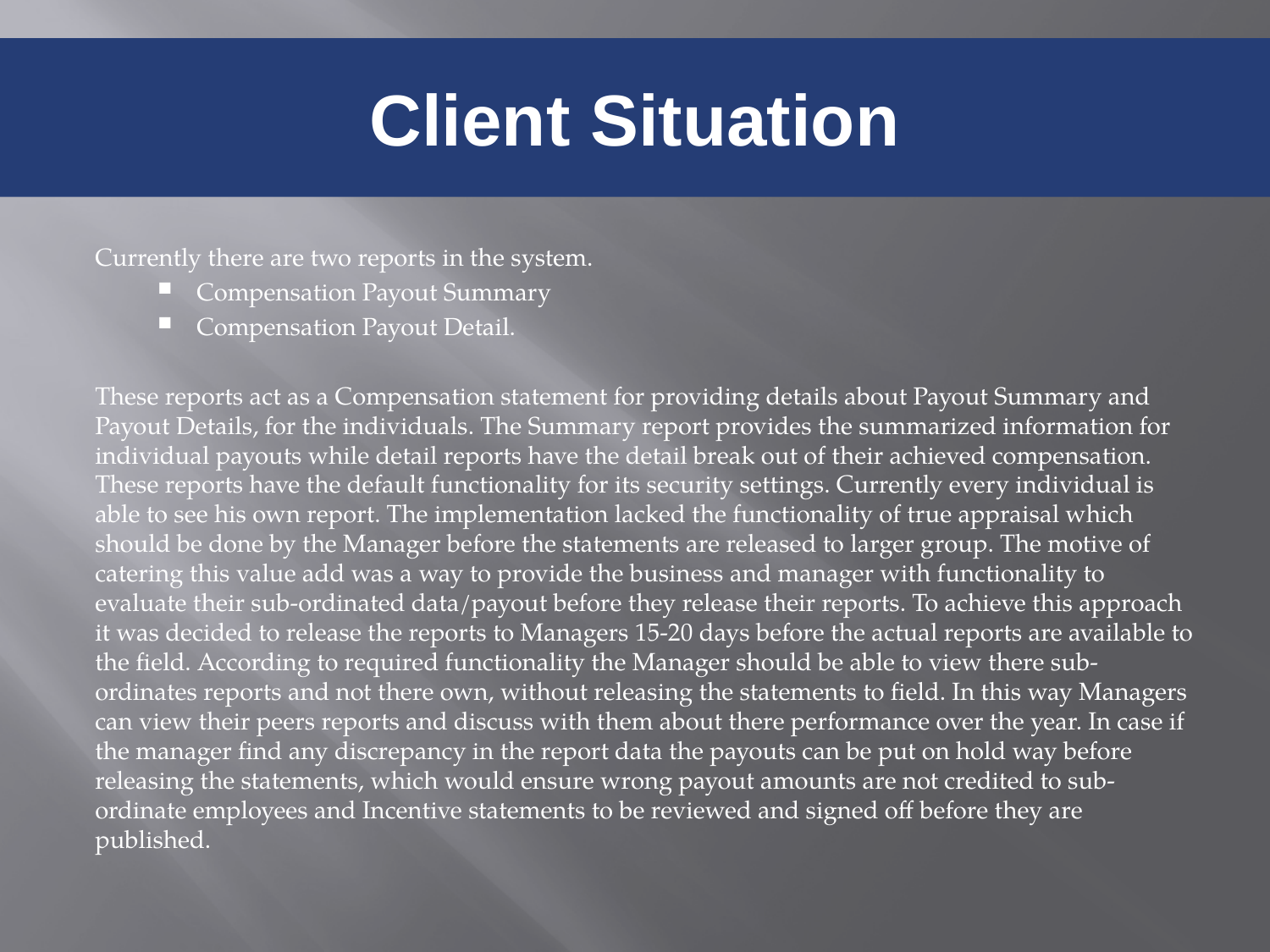

# Client Situation

Currently there are two reports in the system.
Compensation Payout Summary
Compensation Payout Detail.

These reports act as a Compensation statement for providing details about Payout Summary and Payout Details, for the individuals. The Summary report provides the summarized information for individual payouts while detail reports have the detail break out of their achieved compensation. These reports have the default functionality for its security settings. Currently every individual is able to see his own report. The implementation lacked the functionality of true appraisal which should be done by the Manager before the statements are released to larger group. The motive of catering this value add was a way to provide the business and manager with functionality to evaluate their sub-ordinated data/payout before they release their reports. To achieve this approach it was decided to release the reports to Managers 15-20 days before the actual reports are available to the field. According to required functionality the Manager should be able to view there sub-ordinates reports and not there own, without releasing the statements to field. In this way Managers can view their peers reports and discuss with them about there performance over the year. In case if the manager find any discrepancy in the report data the payouts can be put on hold way before releasing the statements, which would ensure wrong payout amounts are not credited to sub-ordinate employees and Incentive statements to be reviewed and signed off before they are published.